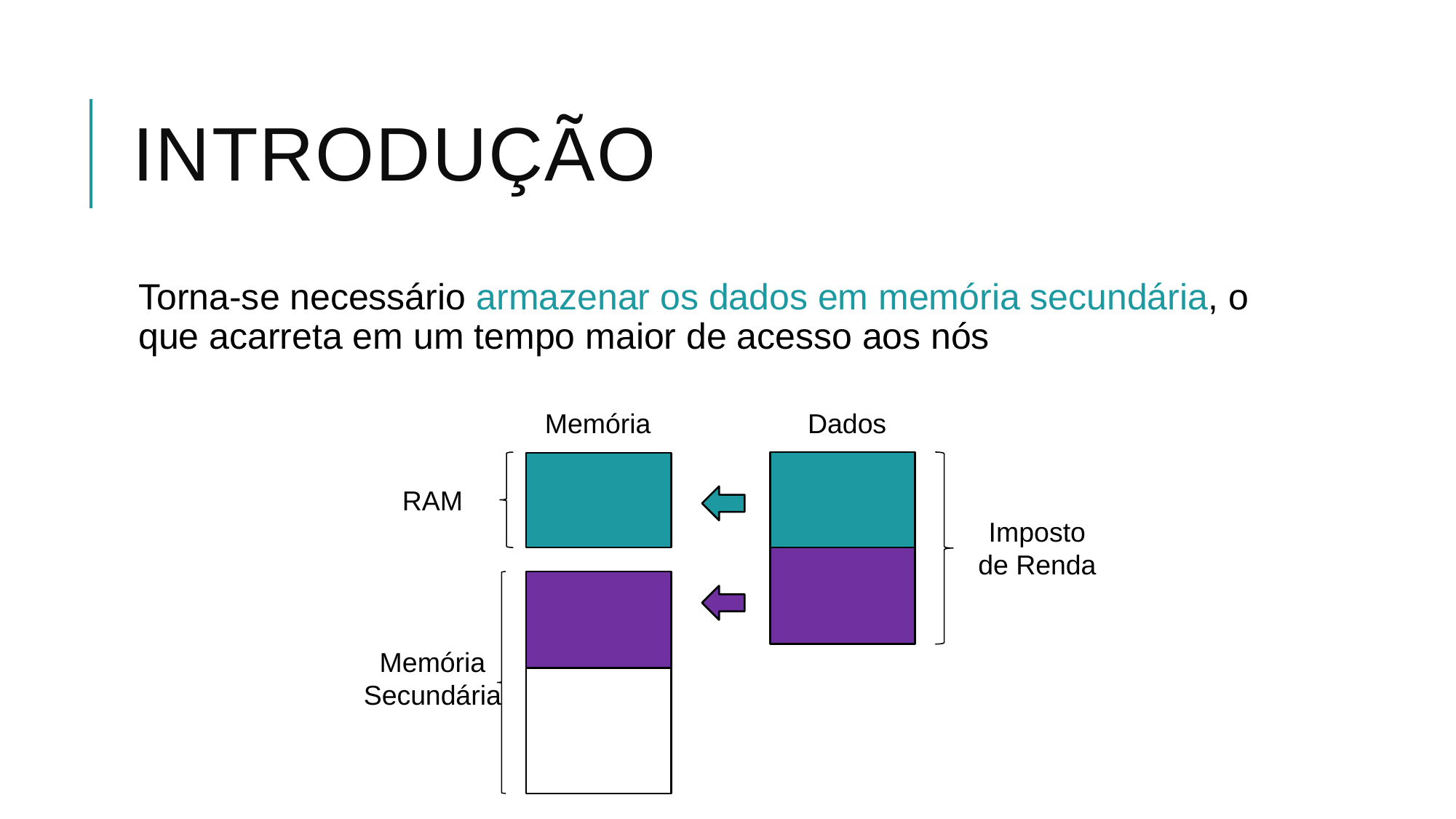

# Introdução
Torna-se necessário armazenar os dados em memória secundária, o que acarreta em um tempo maior de acesso aos nós
Memória
Dados

RAM

Imposto
de Renda

Memória
Secundária